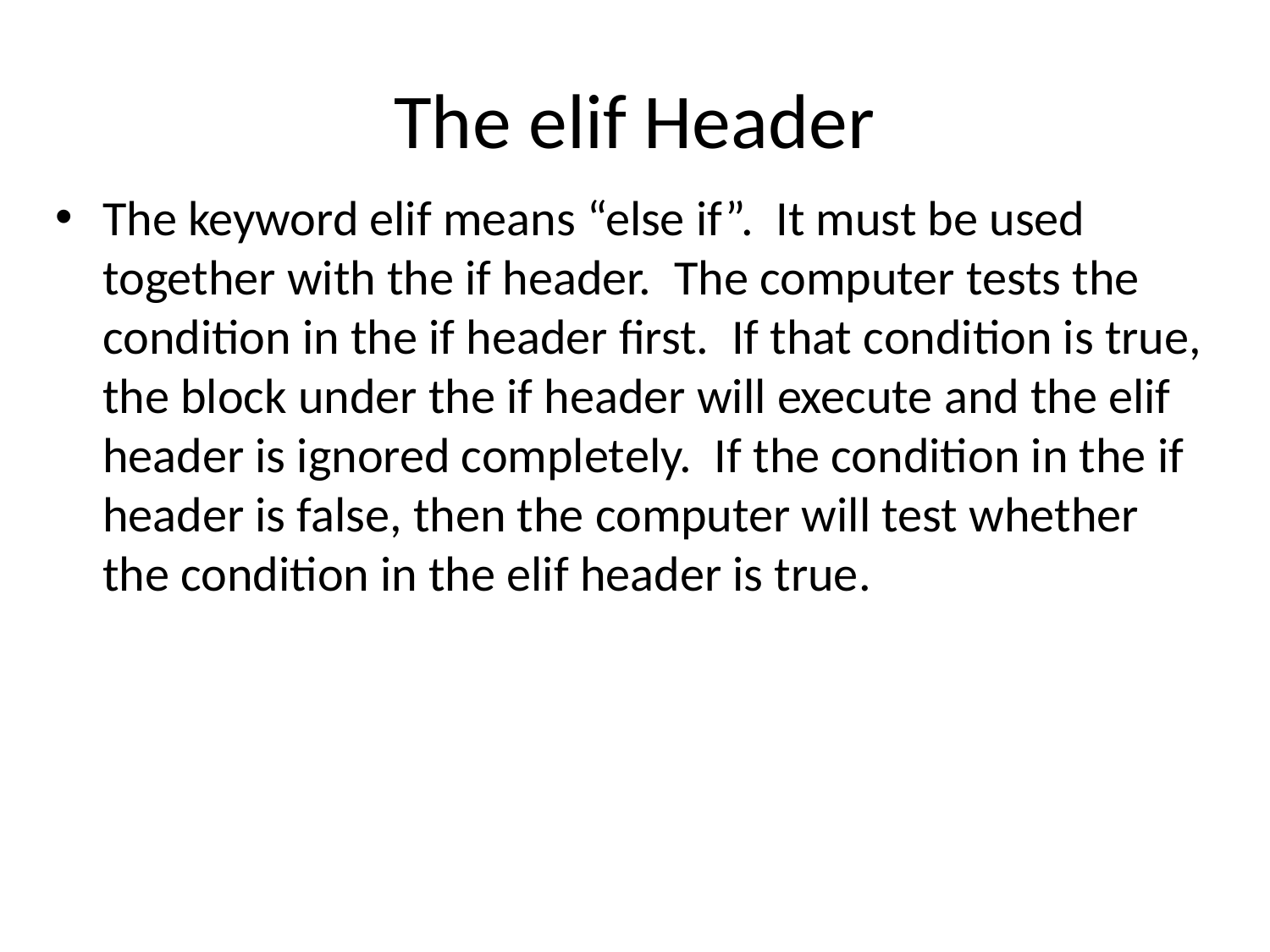

# The elif Header
The keyword elif means “else if”.  It must be used together with the if header.  The computer tests the condition in the if header first.  If that condition is true, the block under the if header will execute and the elif header is ignored completely.  If the condition in the if header is false, then the computer will test whether the condition in the elif header is true.